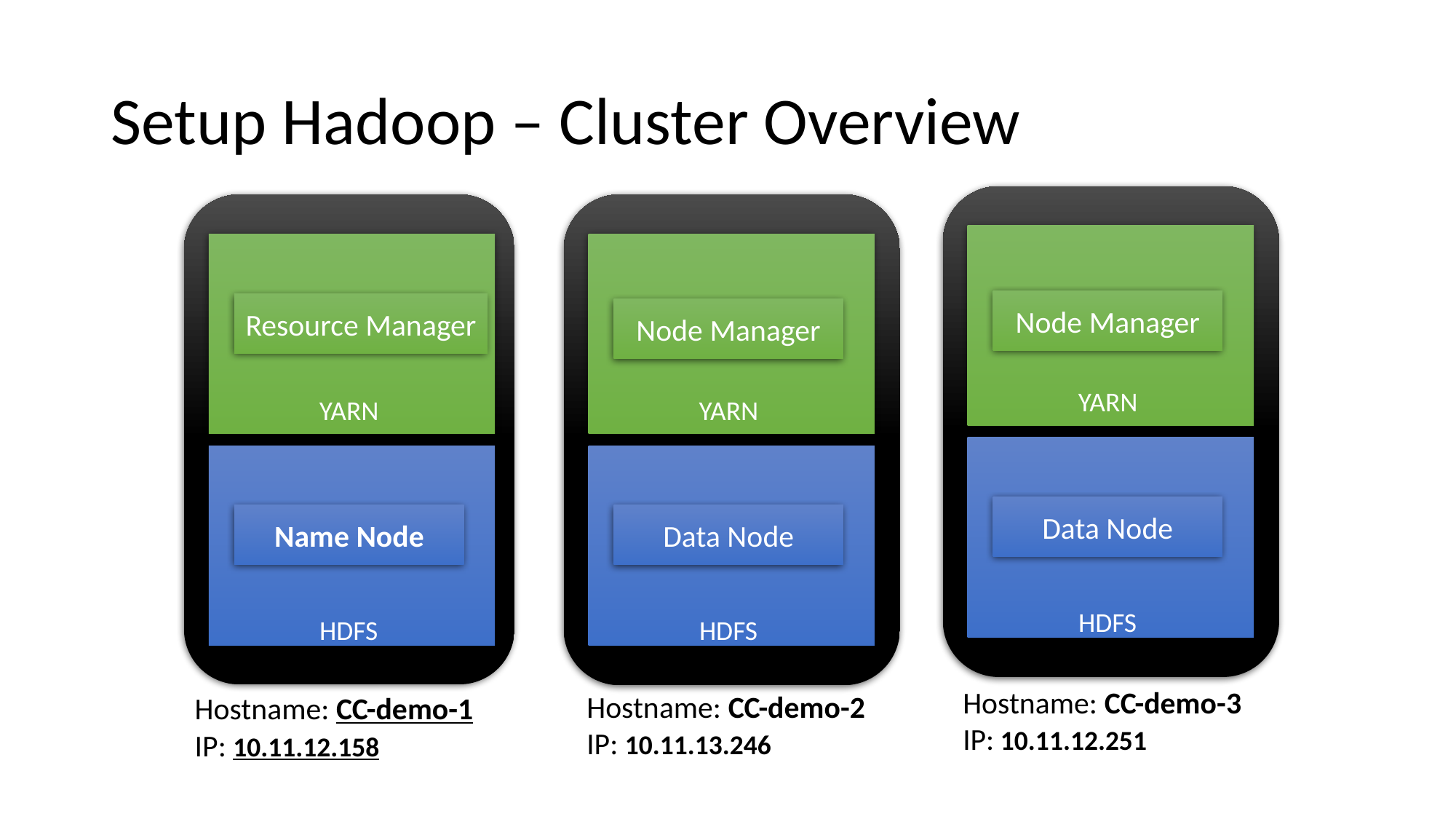

# Setup Hadoop – Cluster Overview

Node Manager
Resource Manager
Node Manager
YARN
YARN
YARN

Data Node
Name Node
Data Node
HDFS
HDFS
HDFS
Hostname: CC-demo-3
IP: 10.11.12.251

Hostname: CC-demo-2
IP: 10.11.13.246
Hostname: CC-demo-1
IP: 10.11.12.158